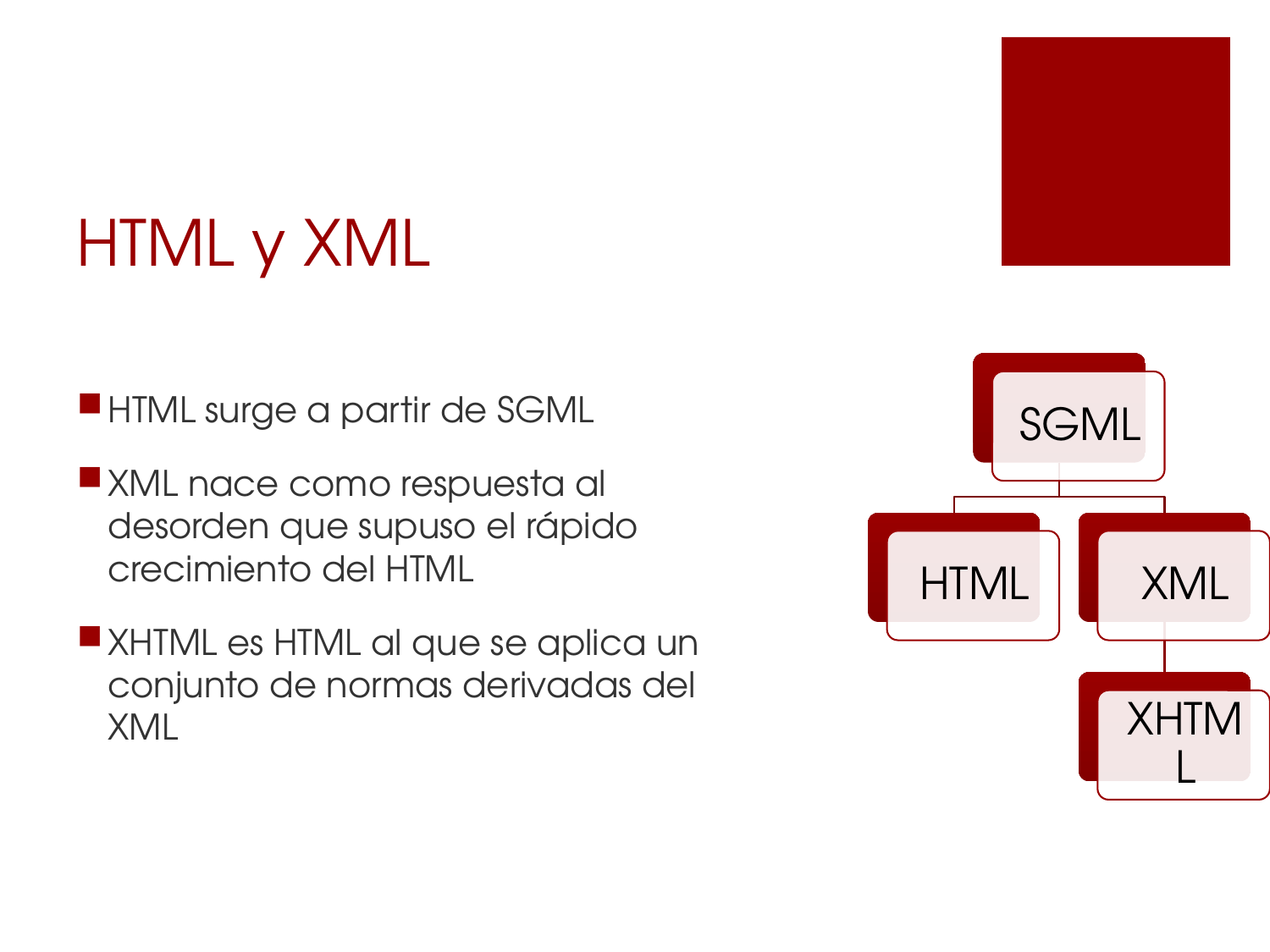

# HTML y XML
SGML
HTML
XML
XHTML

HTML surge a partir de SGML
XML nace como respuesta al desorden que supuso el rápido crecimiento del HTML
XHTML es HTML al que se aplica un conjunto de normas derivadas del XML